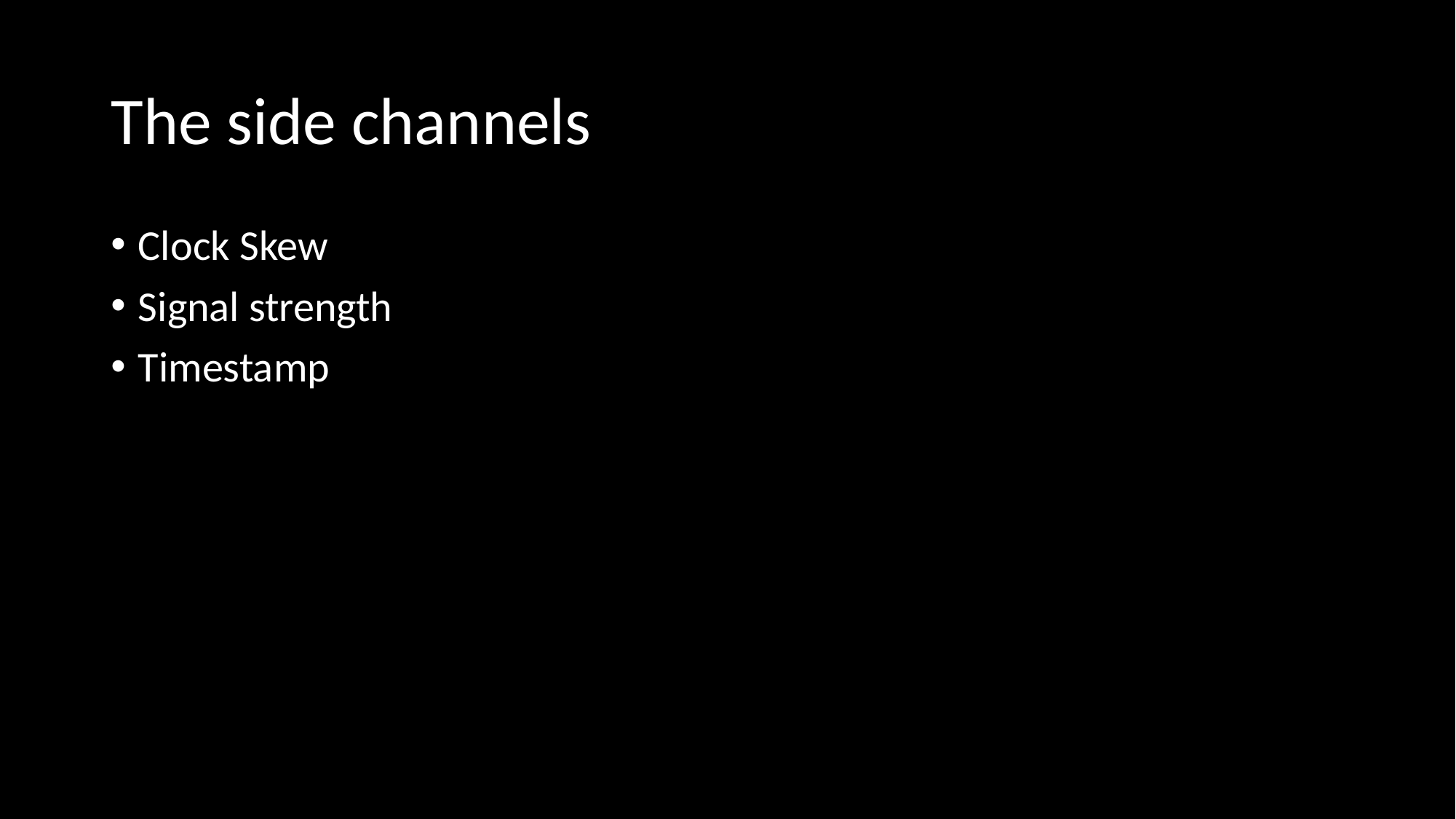

# The side channels
Clock Skew
Signal strength
Timestamp